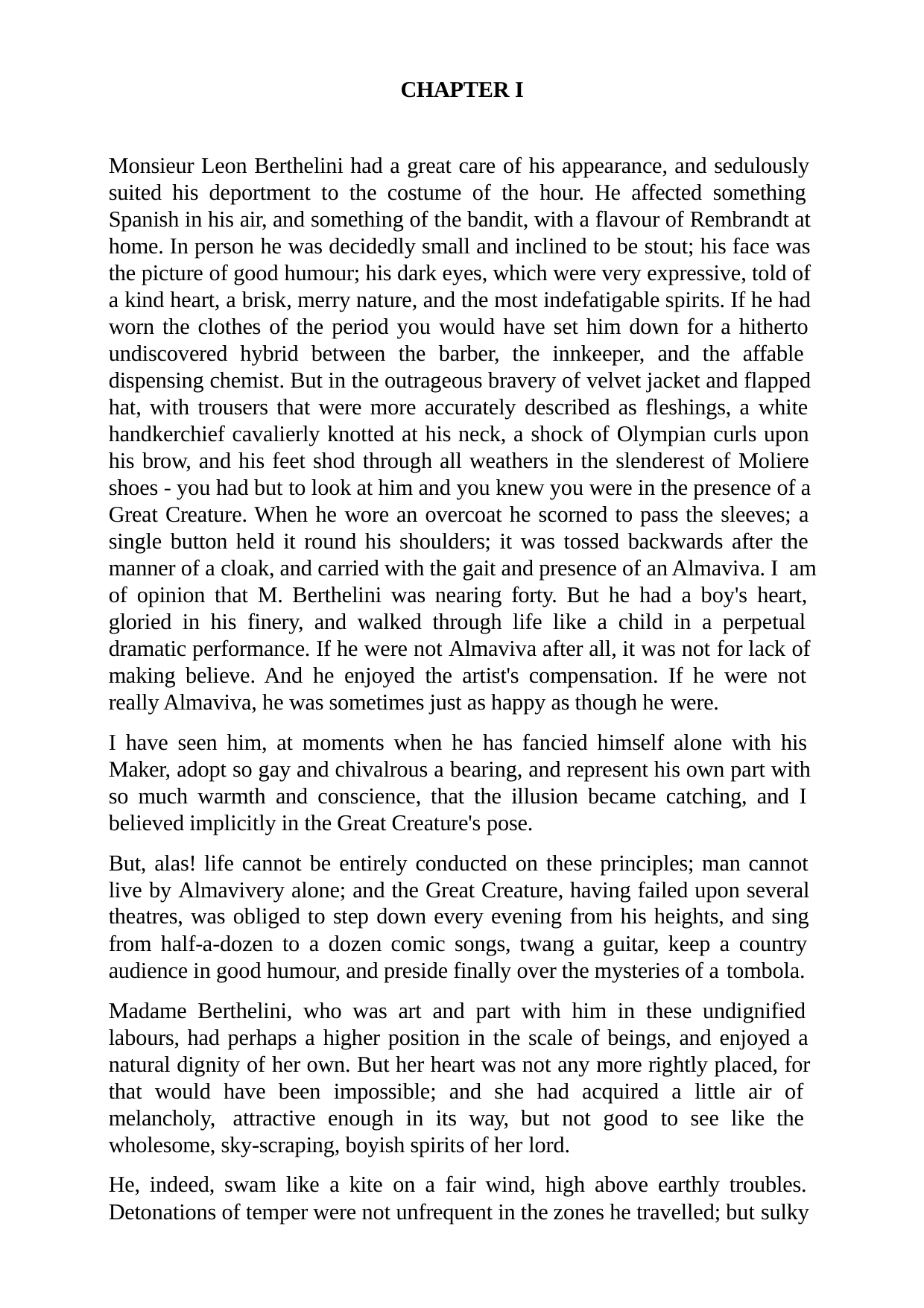

CHAPTER I

Monsieur Leon Berthelini had a great care of his appearance, and sedulously  suited his deportment to the costume of the hour. He affected something  Spanish in his air, and something of the bandit, with a flavour of Rembrandt at  home. In person he was decidedly small and inclined to be stout; his face was  the picture of good humour; his dark eyes, which were very expressive, told of  a kind heart, a brisk, merry nature, and the most indefatigable spirits. If he had  worn the clothes of the period you would have set him down for a hitherto  undiscovered hybrid between the barber, the innkeeper, and the affable  dispensing chemist. But in the outrageous bravery of velvet jacket and flapped  hat, with trousers that were more accurately described as fleshings, a white  handkerchief cavalierly knotted at his neck, a shock of Olympian curls upon  his brow, and his feet shod through all weathers in the slenderest of Moliere  shoes - you had but to look at him and you knew you were in the presence of a  Great Creature. When he wore an overcoat he scorned to pass the sleeves; a  single button held it round his shoulders; it was tossed backwards after the  manner of a cloak, and carried with the gait and presence of an Almaviva. I  am of opinion that M. Berthelini was nearing forty. But he had a boy's heart,  gloried in his finery, and walked through life like a child in a perpetual  dramatic performance. If he were not Almaviva after all, it was not for lack of  making believe. And he enjoyed the artist's compensation. If he were not  really Almaviva, he was sometimes just as happy as though he were.
I have seen him, at moments when he has fancied himself alone with his  Maker, adopt so gay and chivalrous a bearing, and represent his own part with  so much warmth and conscience, that the illusion became catching, and I  believed implicitly in the Great Creature's pose.
But, alas! life cannot be entirely conducted on these principles; man cannot  live by Almavivery alone; and the Great Creature, having failed upon several  theatres, was obliged to step down every evening from his heights, and sing  from half-a-dozen to a dozen comic songs, twang a guitar, keep a country  audience in good humour, and preside finally over the mysteries of a tombola.
Madame Berthelini, who was art and part with him in these undignified  labours, had perhaps a higher position in the scale of beings, and enjoyed a  natural dignity of her own. But her heart was not any more rightly placed, for  that would have been impossible; and she had acquired a little air of  melancholy, attractive enough in its way, but not good to see like the  wholesome, sky-scraping, boyish spirits of her lord.
He, indeed, swam like a kite on a fair wind, high above earthly troubles.  Detonations of temper were not unfrequent in the zones he travelled; but sulky